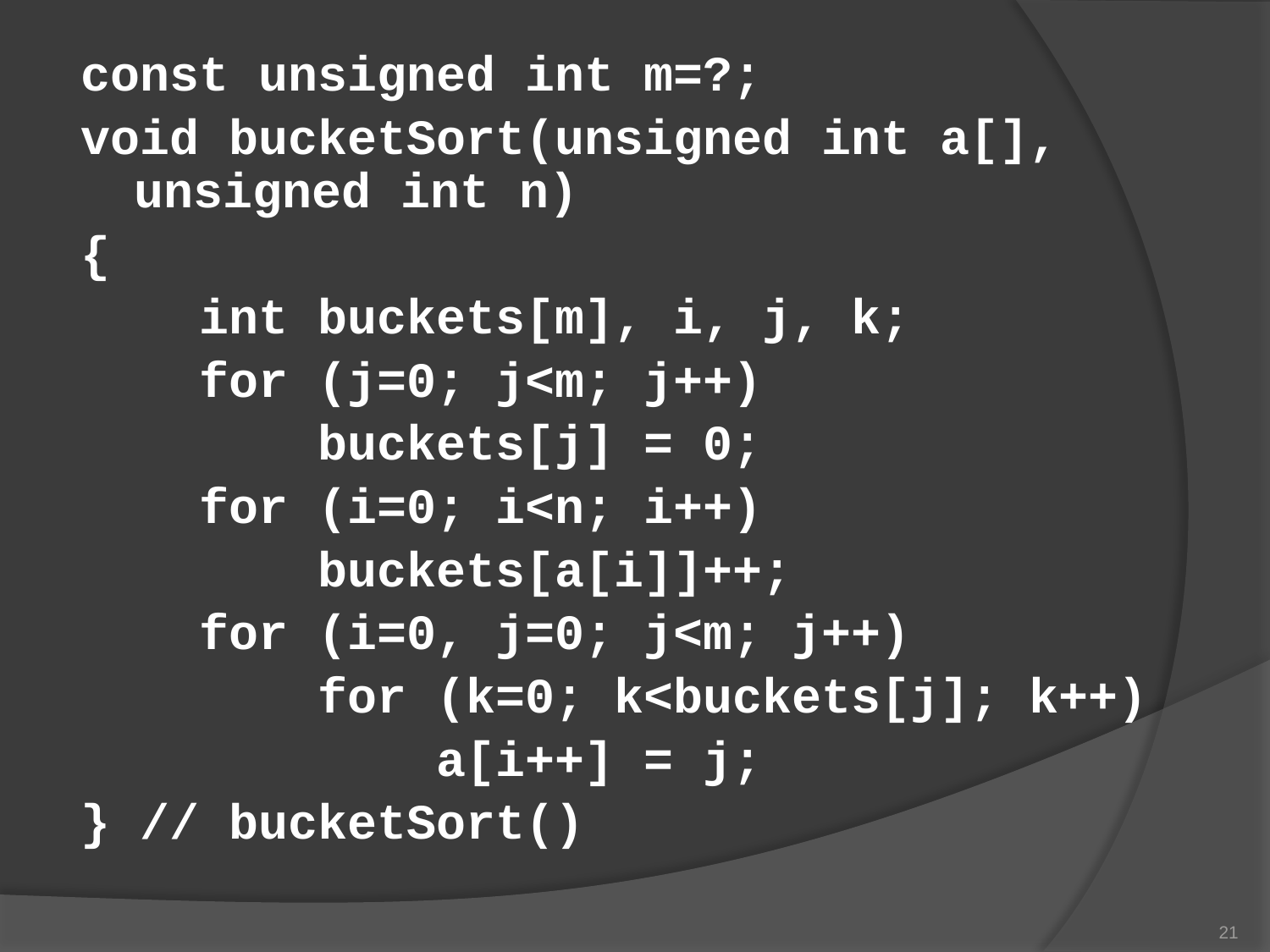

const unsigned int m=?;
void bucketSort(unsigned int a[], unsigned int n)
{
    int buckets[m], i, j, k;
    for (j=0; j<m; j++)
        buckets[j] = 0;
    for (i=0; i<n; i++)
        buckets[a[i]]++;
    for (i=0, j=0; j<m; j++)
        for (k=0; k<buckets[j]; k++)
            a[i++] = j;
} // bucketSort()
21